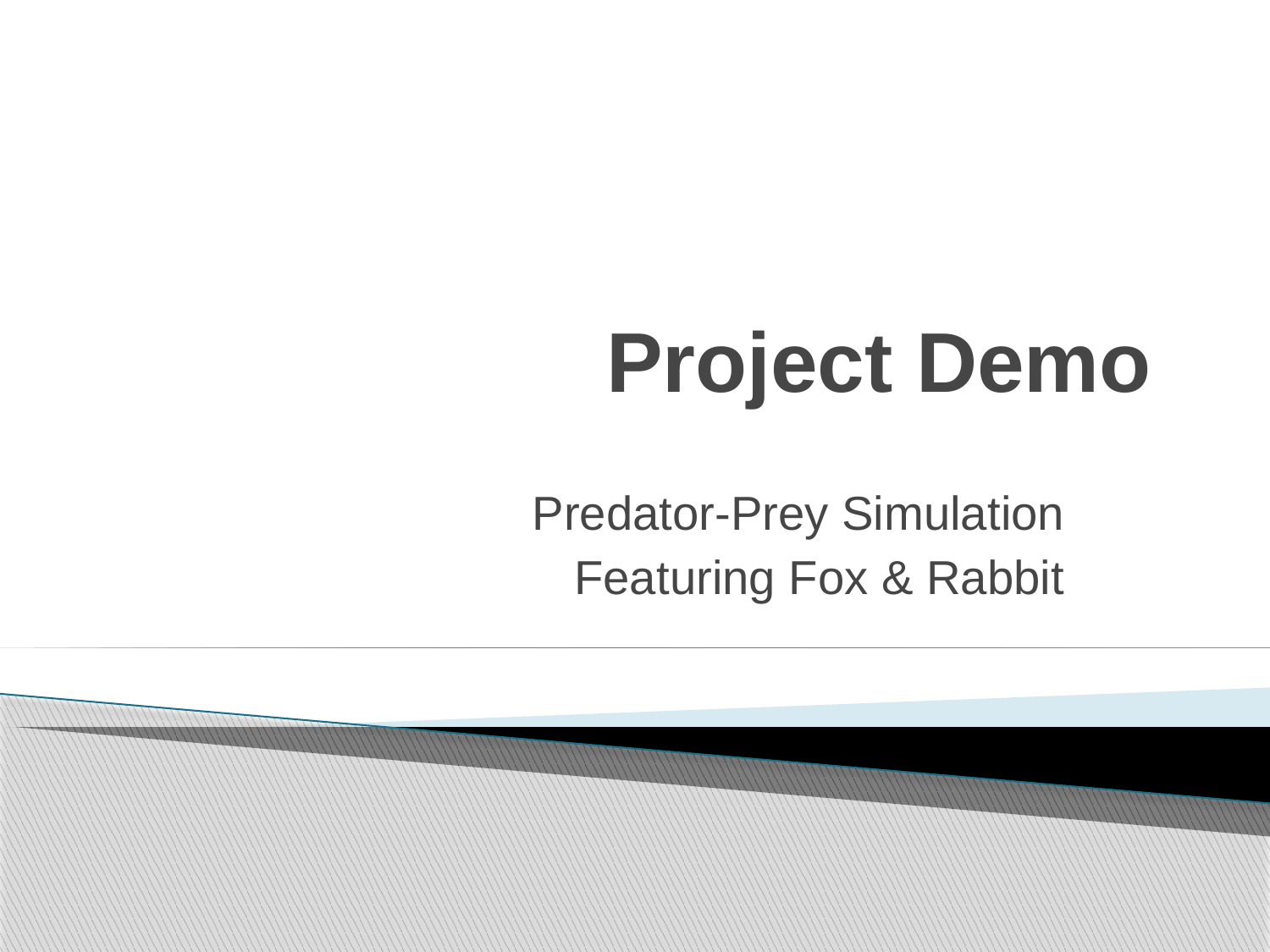

# Project Demo
Predator-Prey Simulation
Featuring Fox & Rabbit